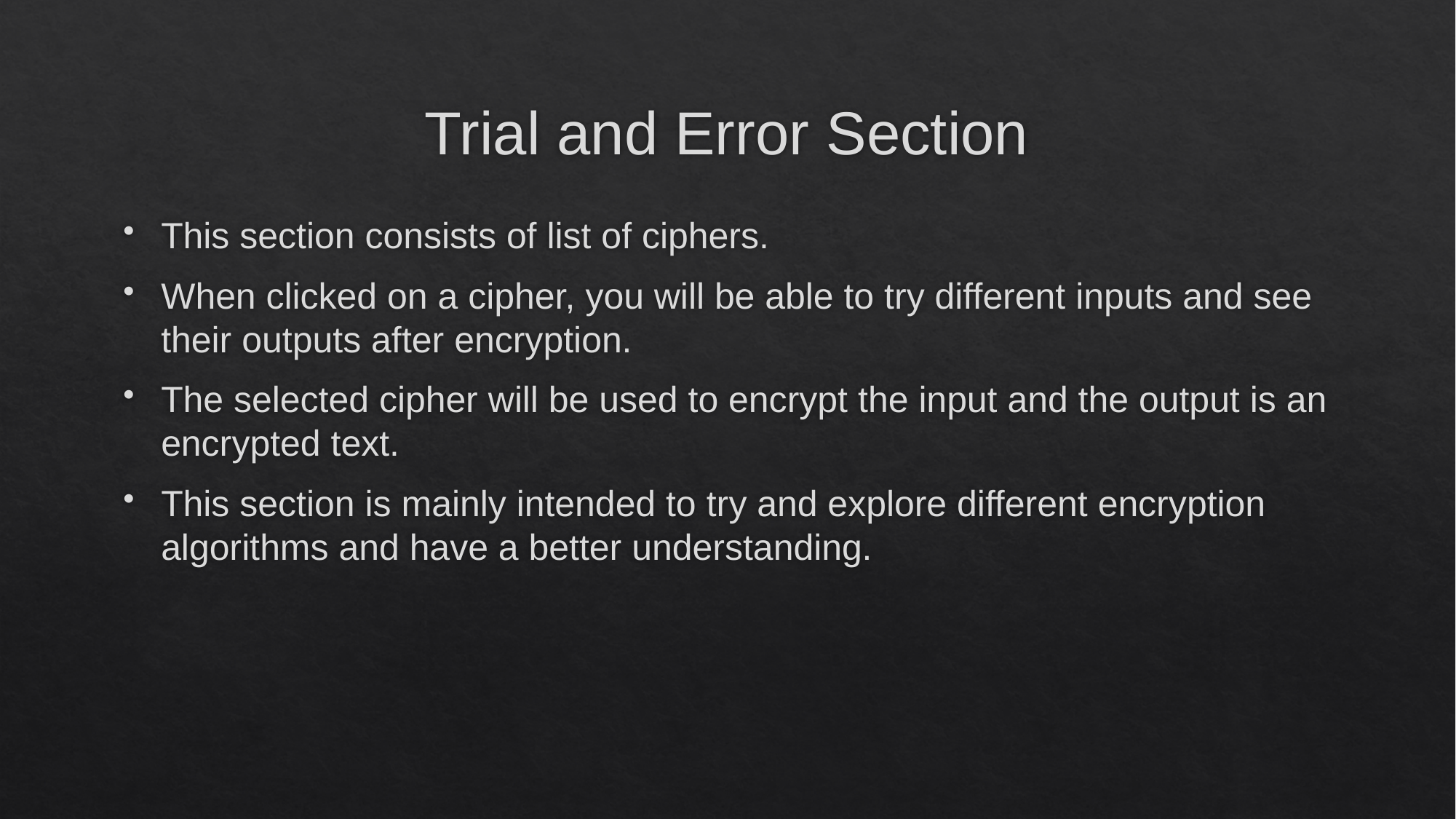

# Trial and Error Section
This section consists of list of ciphers.
When clicked on a cipher, you will be able to try different inputs and see their outputs after encryption.
The selected cipher will be used to encrypt the input and the output is an encrypted text.
This section is mainly intended to try and explore different encryption algorithms and have a better understanding.